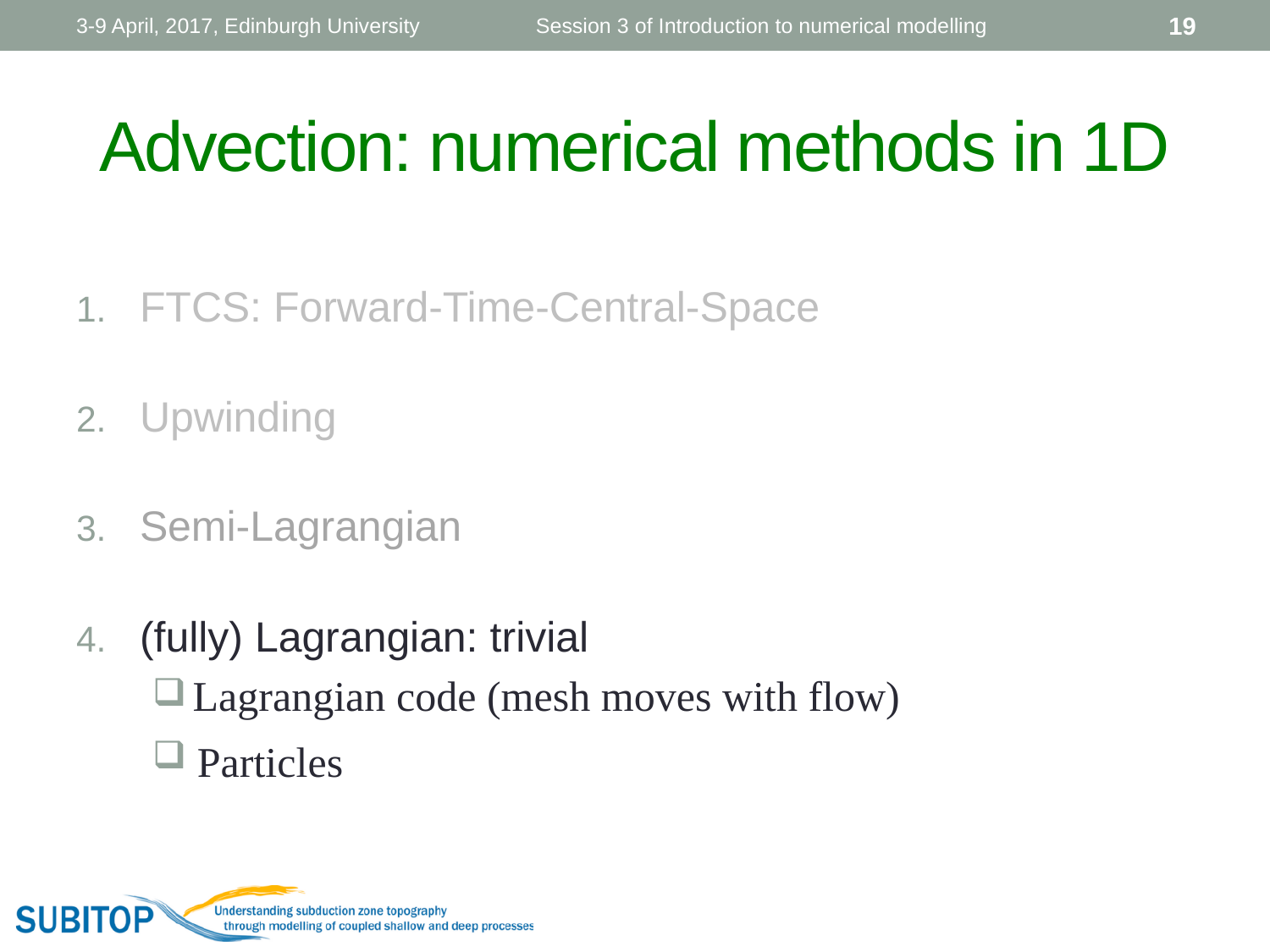

3-9 April, 2017, Edinburgh University
Session 3 of Introduction to numerical modelling
19
# Advection: numerical methods in 1D
FTCS: Forward-Time-Central-Space
Upwinding
Semi-Lagrangian
(fully) Lagrangian: trivial
 Lagrangian code (mesh moves with flow)
 Particles